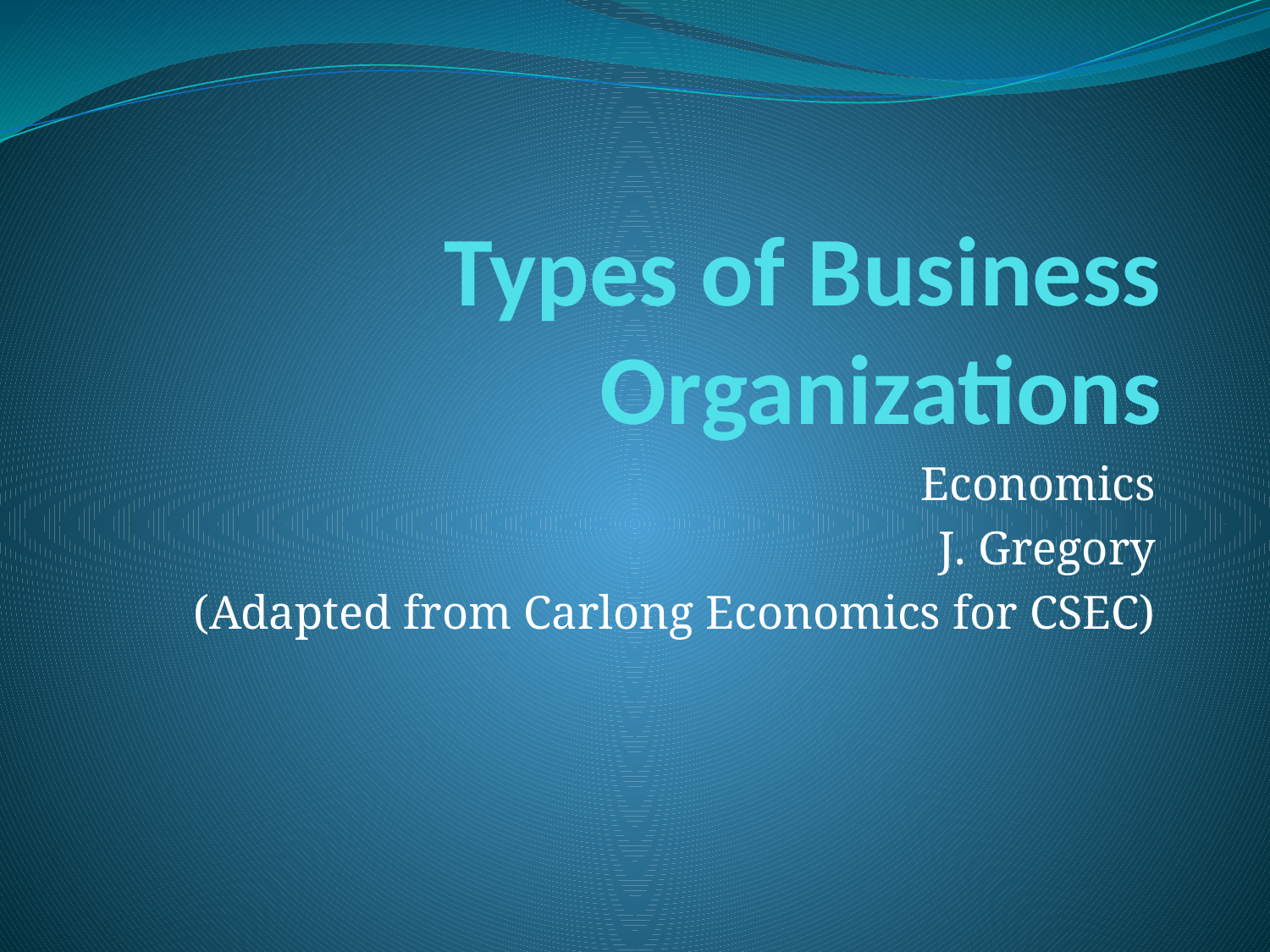

# Types of Business Organizations
Economics
J. Gregory
(Adapted from Carlong Economics for CSEC)